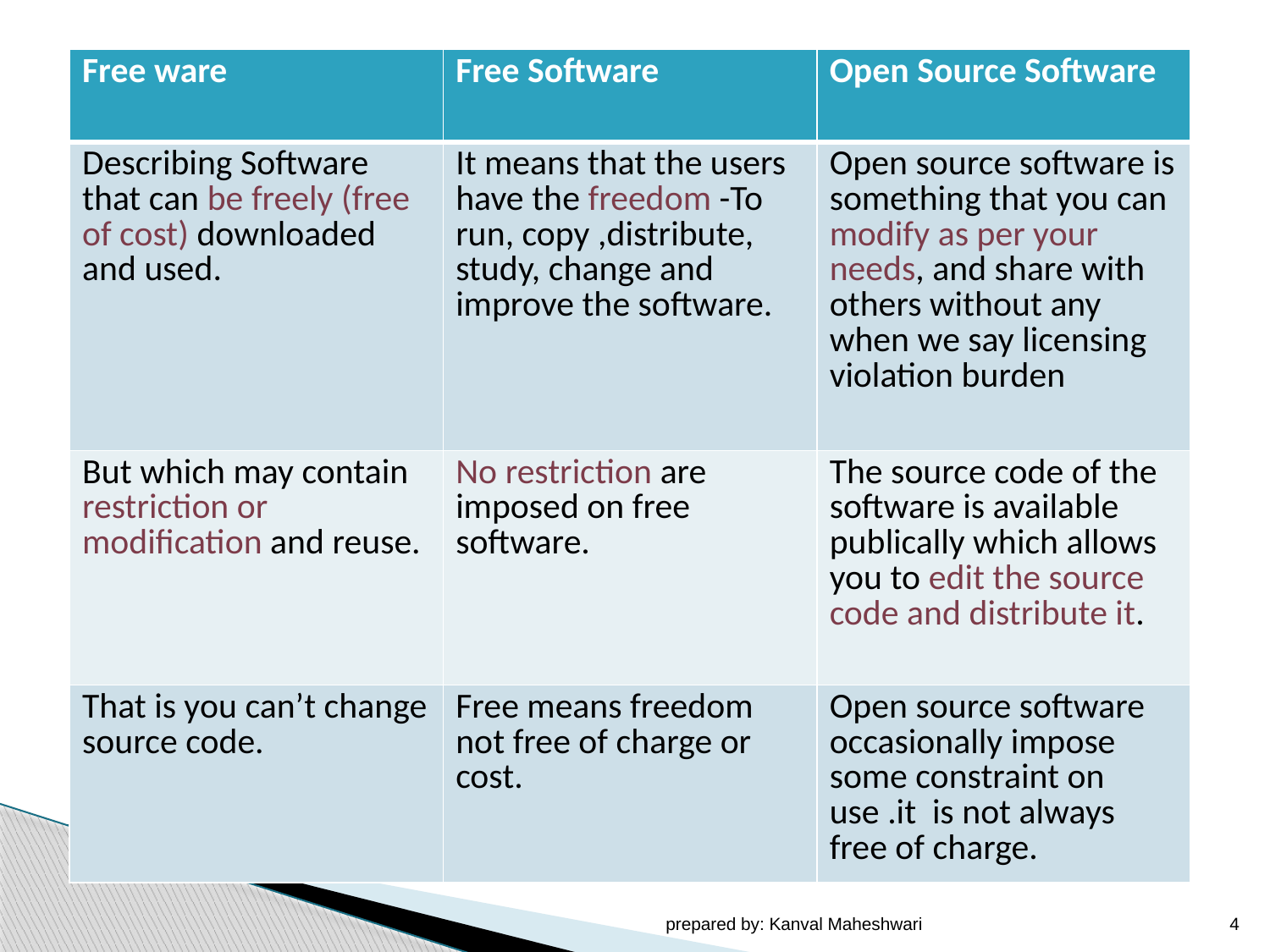

| Free ware | Free Software | Open Source Software |
| --- | --- | --- |
| Describing Software that can be freely (free of cost) downloaded and used. | It means that the users have the freedom -To run, copy ,distribute, study, change and improve the software. | Open source software is something that you can modify as per your needs, and share with others without any when we say licensing violation burden |
| But which may contain restriction or modification and reuse. | No restriction are imposed on free software. | The source code of the software is available publically which allows you to edit the source code and distribute it. |
| That is you can’t change source code. | Free means freedom not free of charge or cost. | Open source software occasionally impose some constraint on use .it is not always free of charge. |
prepared by: Kanval Maheshwari
4